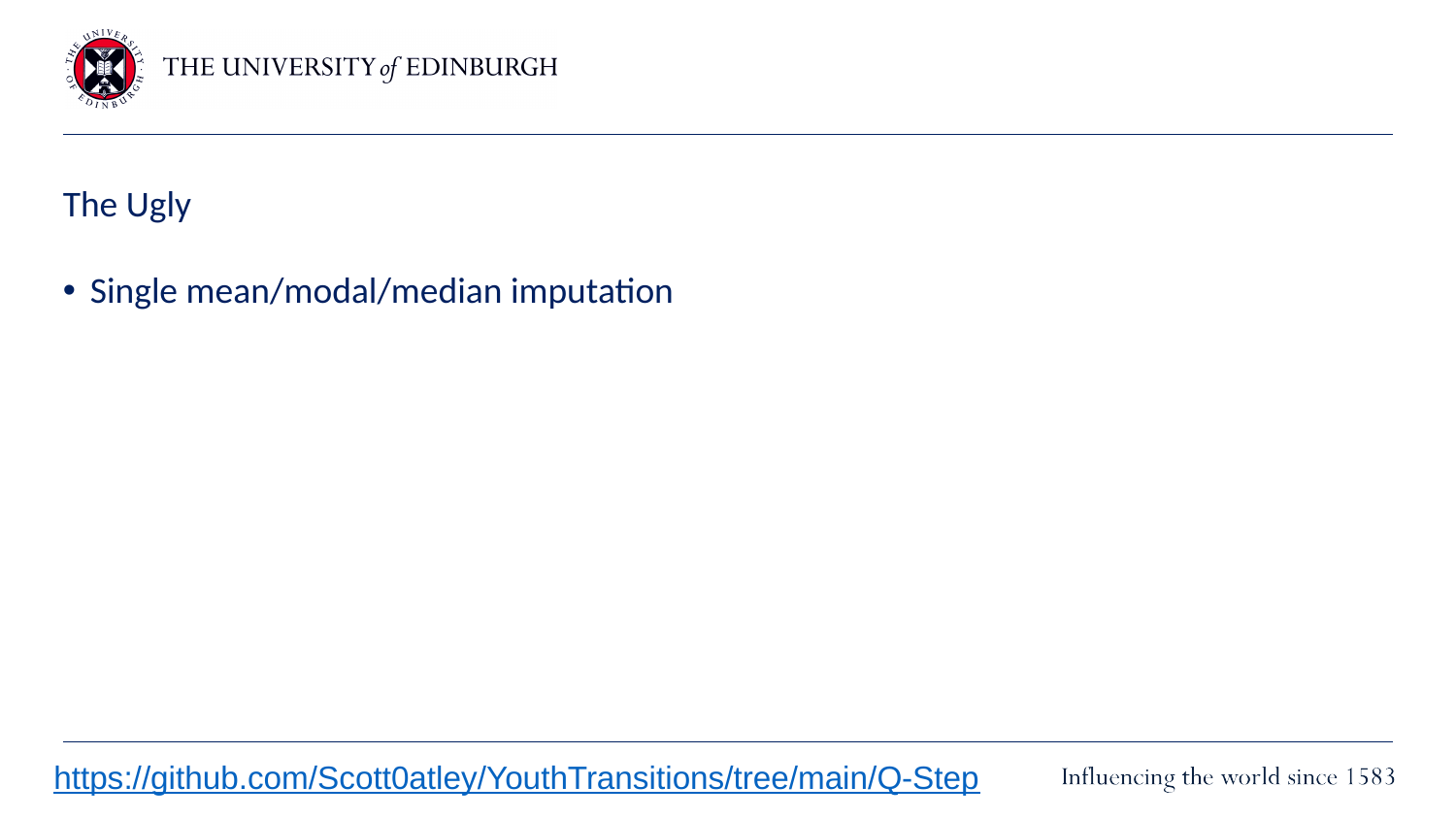

# The Ugly

Single mean/modal/median imputation

https://github.com/Scott0atley/YouthTransitions/tree/main/Q-Step